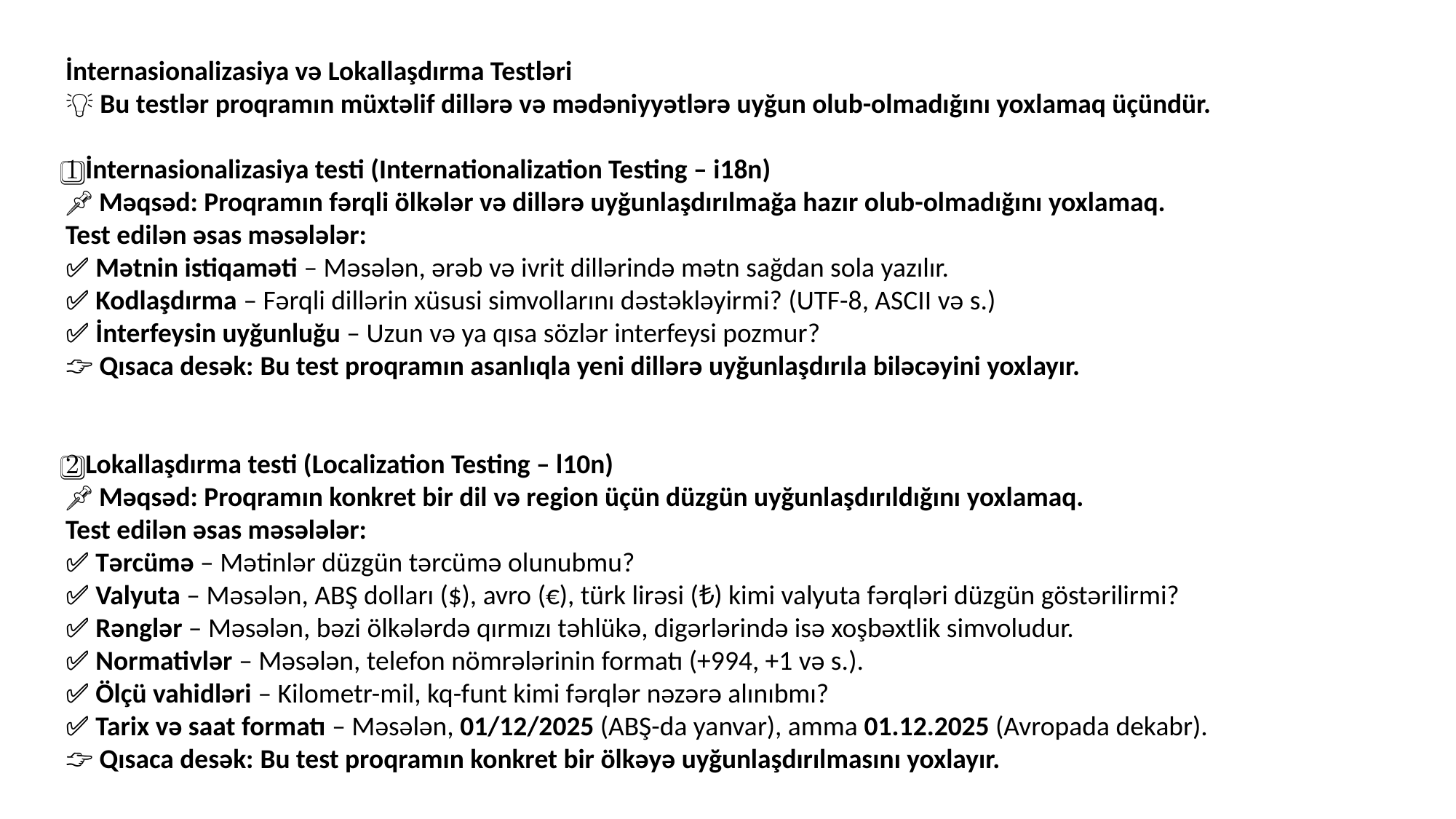

İnternasionalizasiya və Lokallaşdırma Testləri
💡 Bu testlər proqramın müxtəlif dillərə və mədəniyyətlərə uyğun olub-olmadığını yoxlamaq üçündür.

1️⃣ İnternasionalizasiya testi (Internationalization Testing – i18n)
📌 Məqsəd: Proqramın fərqli ölkələr və dillərə uyğunlaşdırılmağa hazır olub-olmadığını yoxlamaq.
Test edilən əsas məsələlər:
✅ Mətnin istiqaməti – Məsələn, ərəb və ivrit dillərində mətn sağdan sola yazılır.
✅ Kodlaşdırma – Fərqli dillərin xüsusi simvollarını dəstəkləyirmi? (UTF-8, ASCII və s.)
✅ İnterfeysin uyğunluğu – Uzun və ya qısa sözlər interfeysi pozmur?
👉 Qısaca desək: Bu test proqramın asanlıqla yeni dillərə uyğunlaşdırıla biləcəyini yoxlayır.

2️⃣ Lokallaşdırma testi (Localization Testing – l10n)
📌 Məqsəd: Proqramın konkret bir dil və region üçün düzgün uyğunlaşdırıldığını yoxlamaq.
Test edilən əsas məsələlər:
✅ Tərcümə – Mətinlər düzgün tərcümə olunubmu?
✅ Valyuta – Məsələn, ABŞ dolları ($), avro (€), türk lirəsi (₺) kimi valyuta fərqləri düzgün göstərilirmi?
✅ Rənglər – Məsələn, bəzi ölkələrdə qırmızı təhlükə, digərlərində isə xoşbəxtlik simvoludur.
✅ Normativlər – Məsələn, telefon nömrələrinin formatı (+994, +1 və s.).
✅ Ölçü vahidləri – Kilometr-mil, kq-funt kimi fərqlər nəzərə alınıbmı?
✅ Tarix və saat formatı – Məsələn, 01/12/2025 (ABŞ-da yanvar), amma 01.12.2025 (Avropada dekabr).
👉 Qısaca desək: Bu test proqramın konkret bir ölkəyə uyğunlaşdırılmasını yoxlayır.